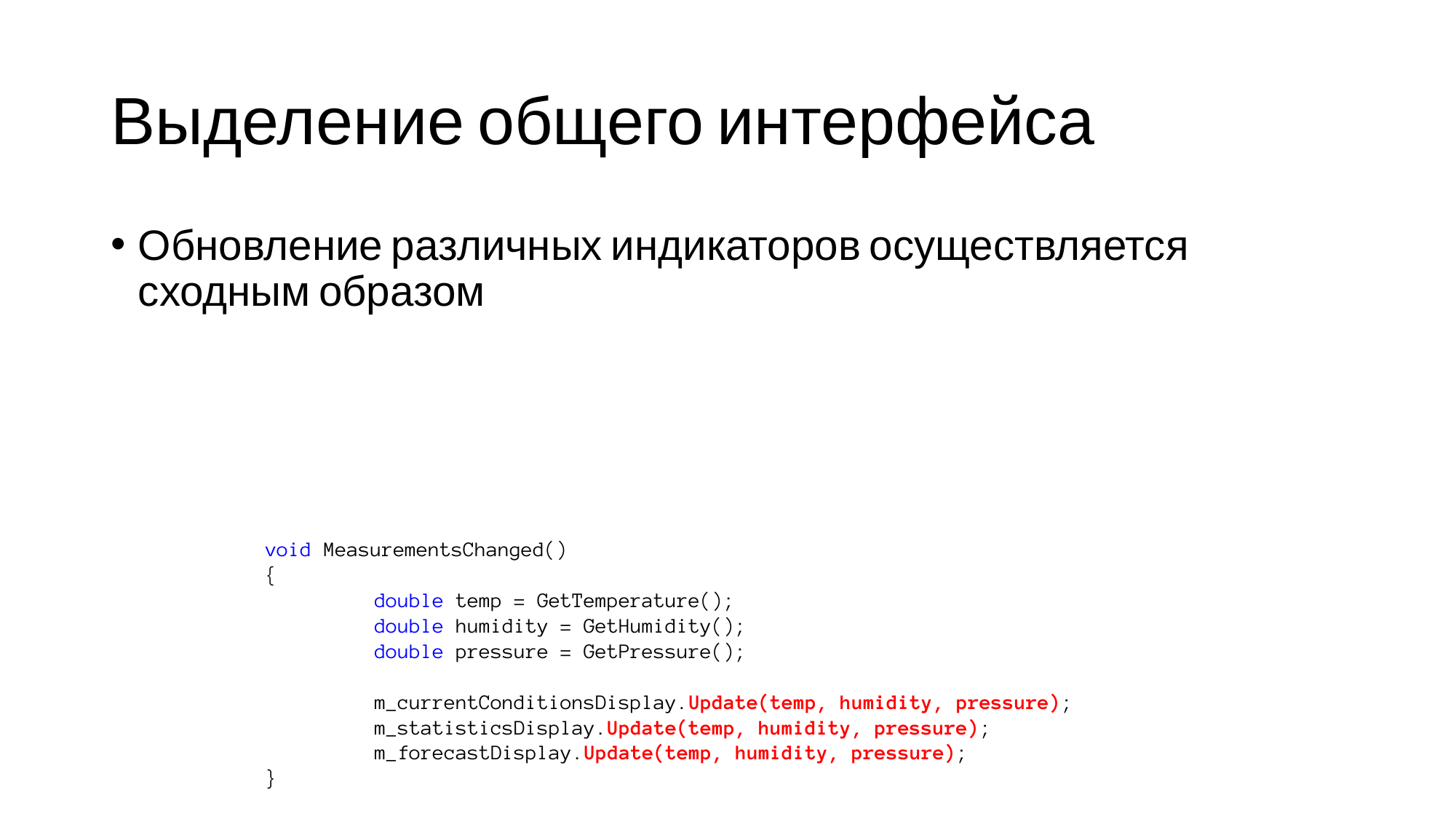

# Выделение общего интерфейса
Обновление различных индикаторов осуществляется сходным образом
void MeasurementsChanged()
{
	double temp = GetTemperature();
	double humidity = GetHumidity();
	double pressure = GetPressure();

	m_currentConditionsDisplay.Update(temp, humidity, pressure);
	m_statisticsDisplay.Update(temp, humidity, pressure);
	m_forecastDisplay.Update(temp, humidity, pressure);
}